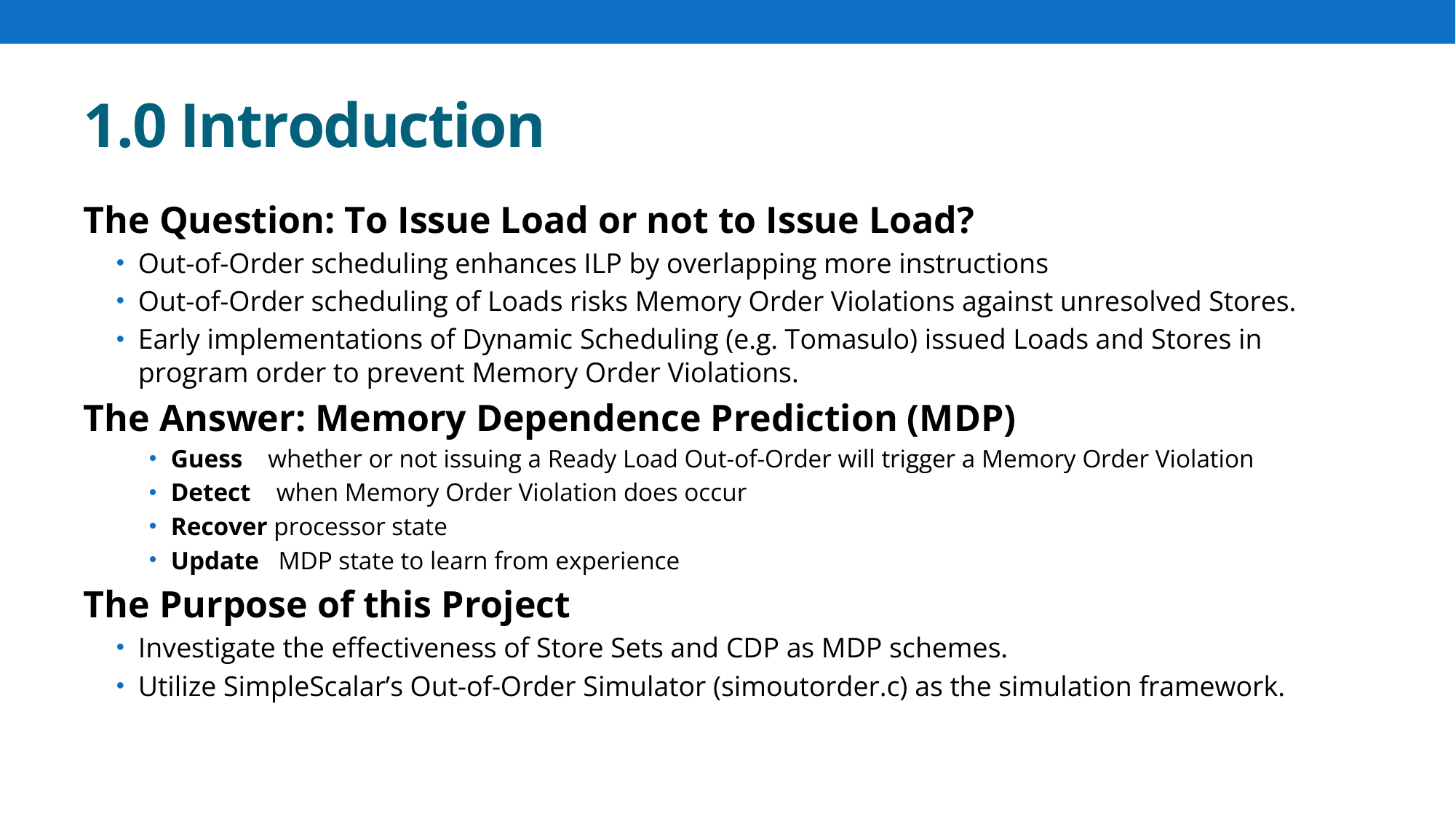

# 1.0 Introduction
The Question: To Issue Load or not to Issue Load?
Out-of-Order scheduling enhances ILP by overlapping more instructions
Out-of-Order scheduling of Loads risks Memory Order Violations against unresolved Stores.
Early implementations of Dynamic Scheduling (e.g. Tomasulo) issued Loads and Stores in program order to prevent Memory Order Violations.
The Answer: Memory Dependence Prediction (MDP)
Guess    whether or not issuing a Ready Load Out-of-Order will trigger a Memory Order Violation
Detect    when Memory Order Violation does occur
Recover processor state
Update   MDP state to learn from experience
The Purpose of this Project
Investigate the effectiveness of Store Sets and CDP as MDP schemes.
Utilize SimpleScalar’s Out-of-Order Simulator (simoutorder.c) as the simulation framework.